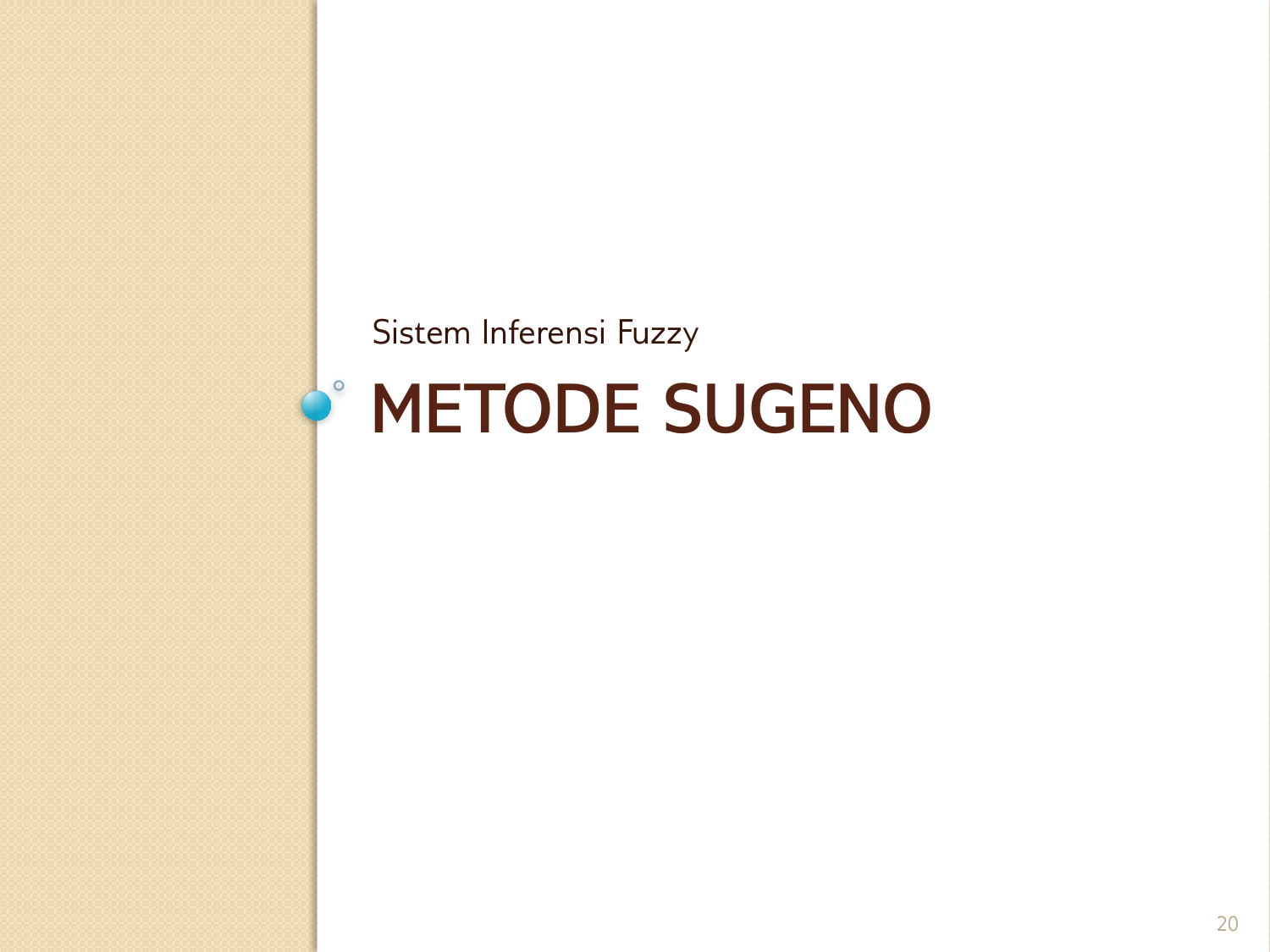

Sistem Inferensi Fuzzy
# METODE SUGENO
20